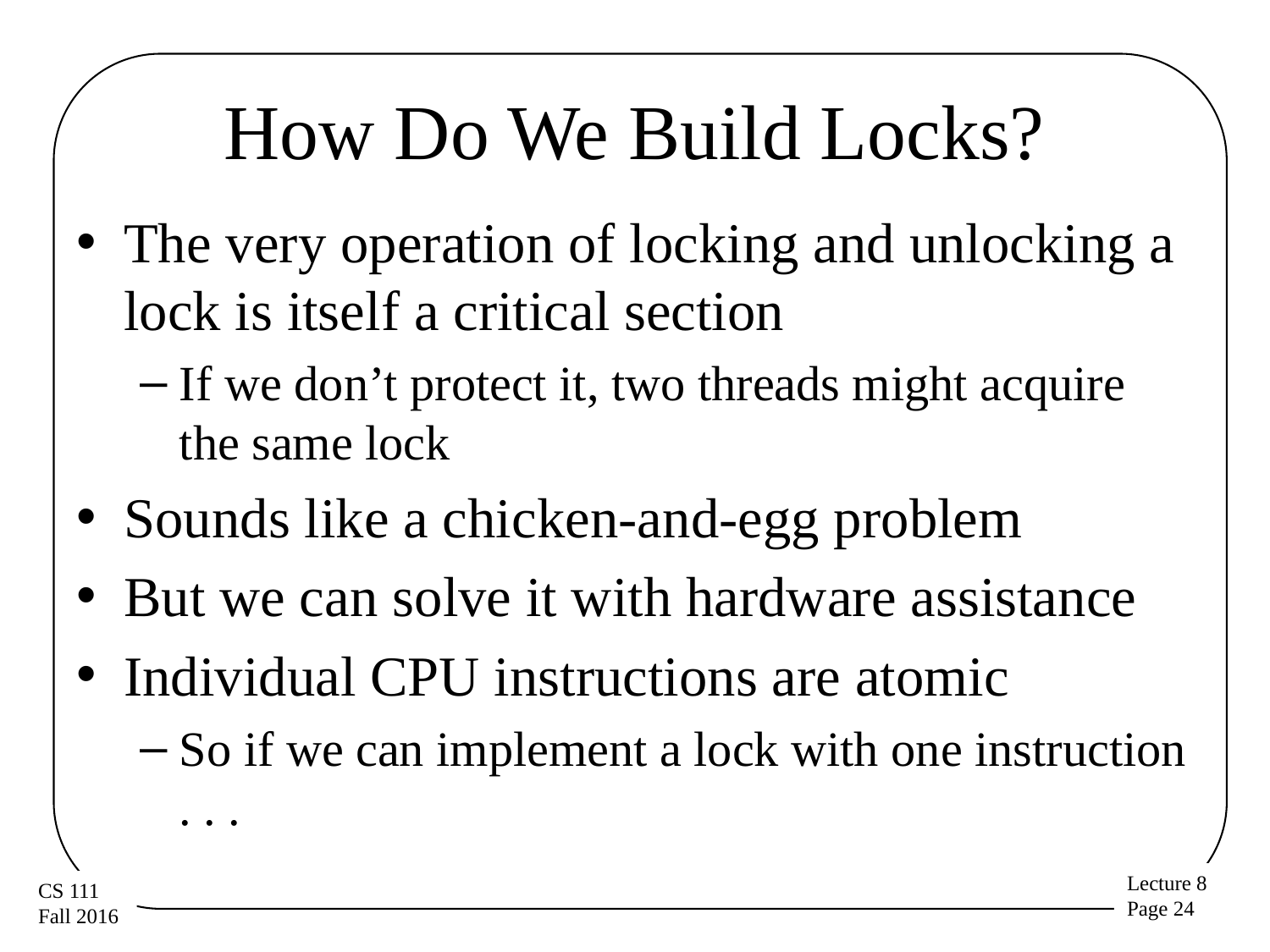

# How Do We Build Locks?
The very operation of locking and unlocking a lock is itself a critical section
If we don’t protect it, two threads might acquire the same lock
Sounds like a chicken-and-egg problem
But we can solve it with hardware assistance
Individual CPU instructions are atomic
So if we can implement a lock with one instruction . . .